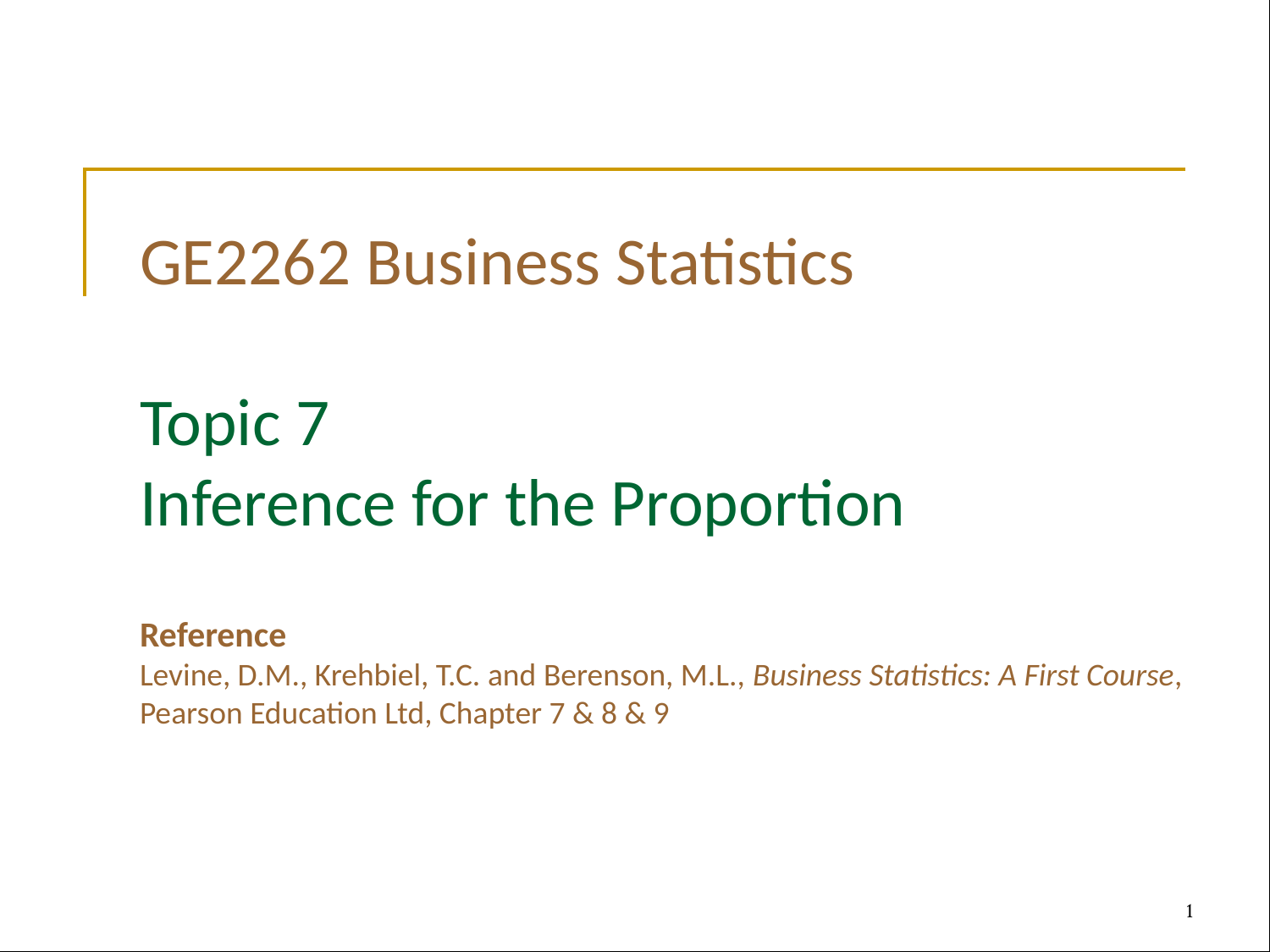

# GE2262 Business Statistics Topic 7 Inference for the Proportion Reference Levine, D.M., Krehbiel, T.C. and Berenson, M.L., Business Statistics: A First Course, Pearson Education Ltd, Chapter 7 & 8 & 9
1